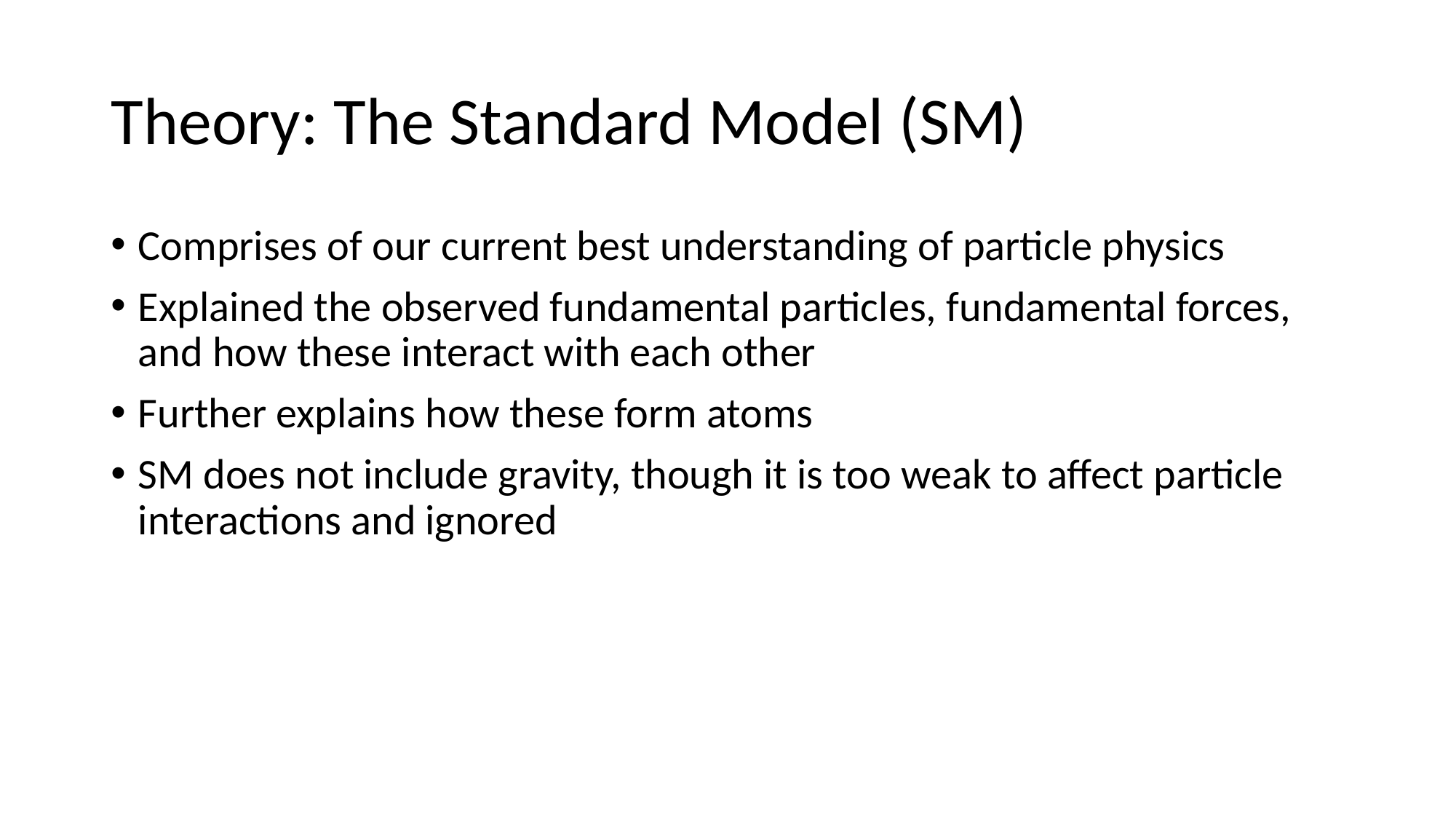

# Theory: The Standard Model (SM)
Comprises of our current best understanding of particle physics
Explained the observed fundamental particles, fundamental forces, and how these interact with each other
Further explains how these form atoms
SM does not include gravity, though it is too weak to affect particle interactions and ignored